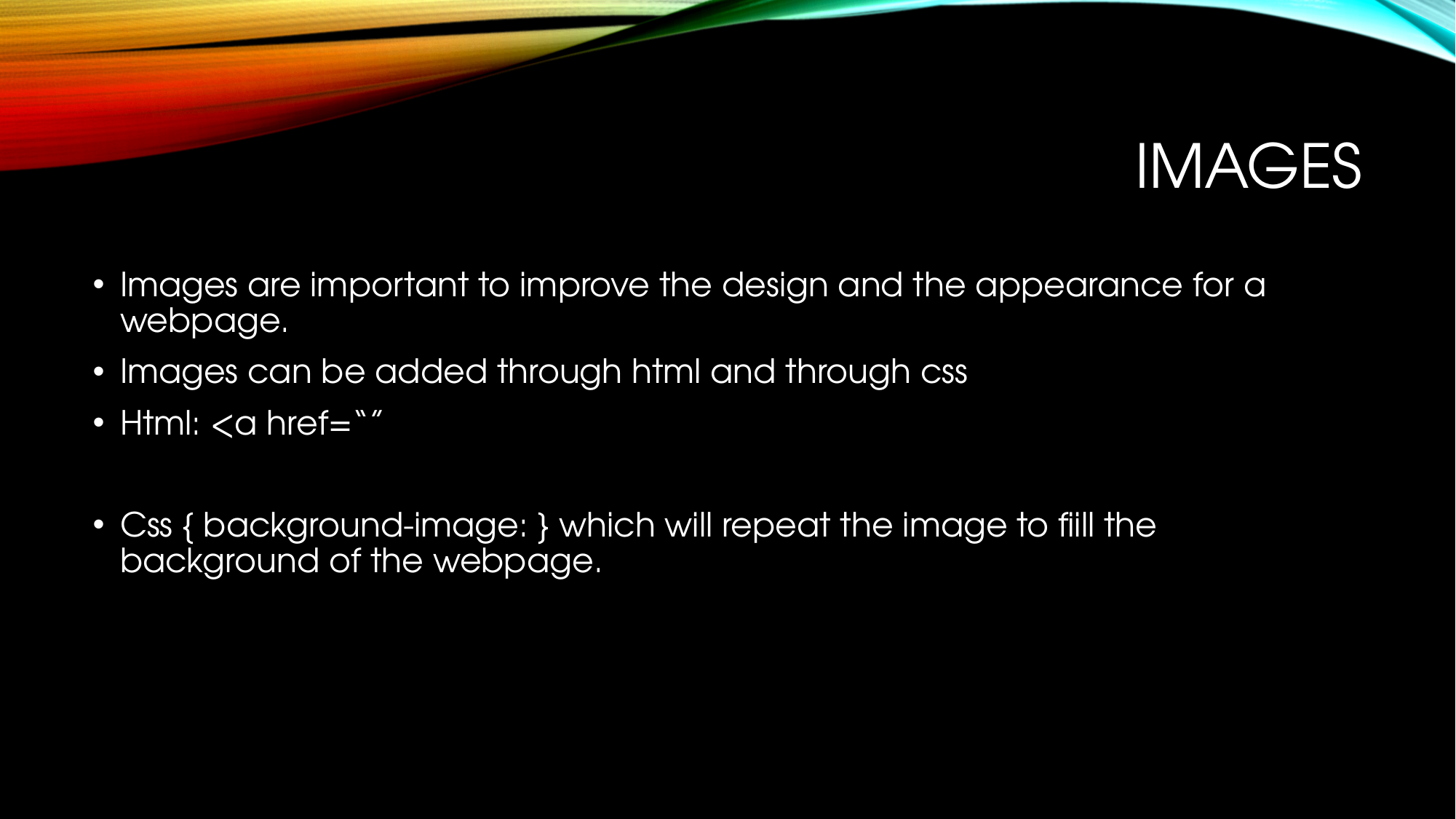

# Images
Images are important to improve the design and the appearance for a webpage.
Images can be added through html and through css
Html: <a href=“”

Css { background-image: } which will repeat the image to fiill the background of the webpage.